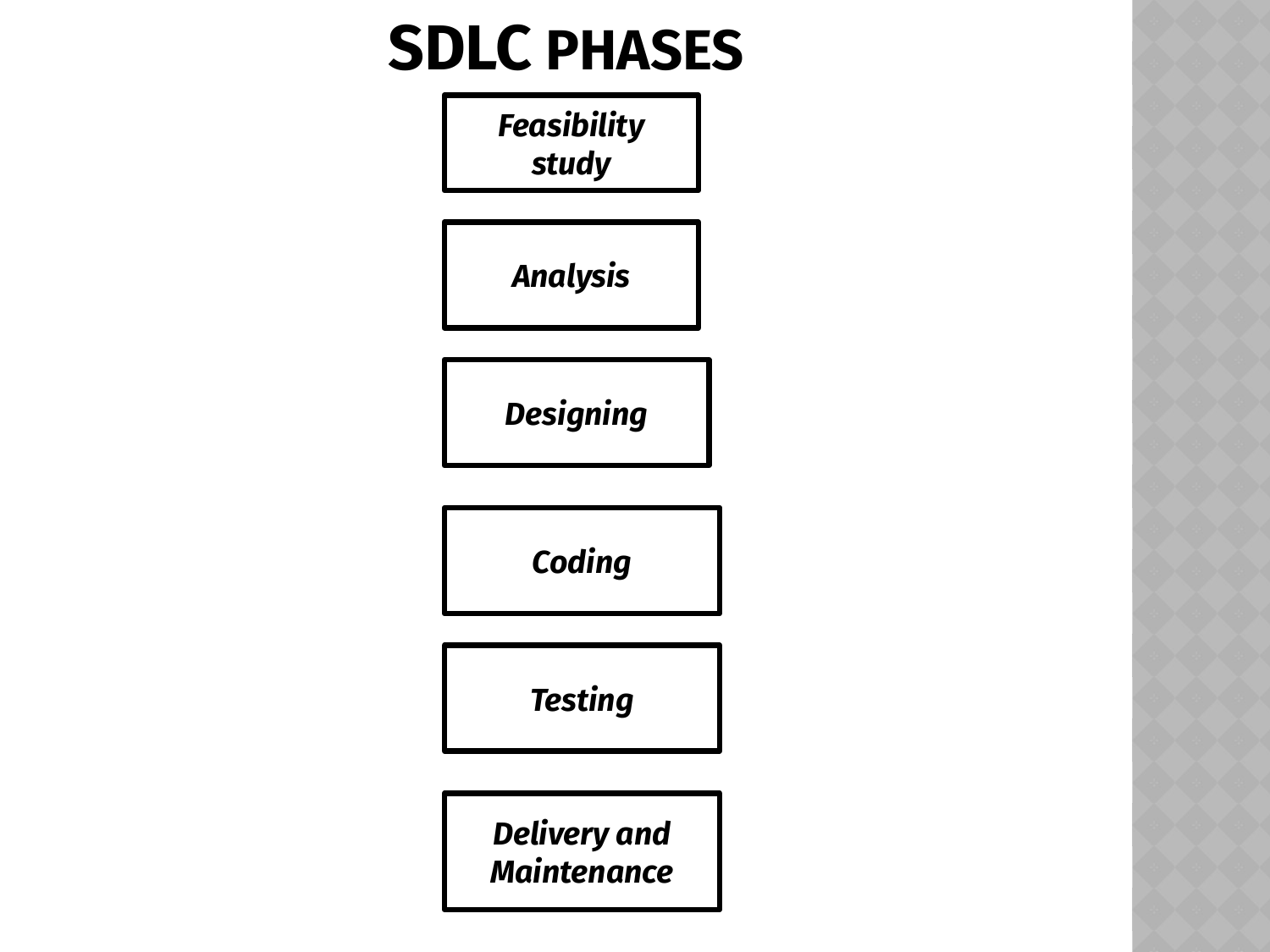

SDLC PHASES
Feasibility study
Analysis
Designing
Coding
Testing
Delivery and
Maintenance